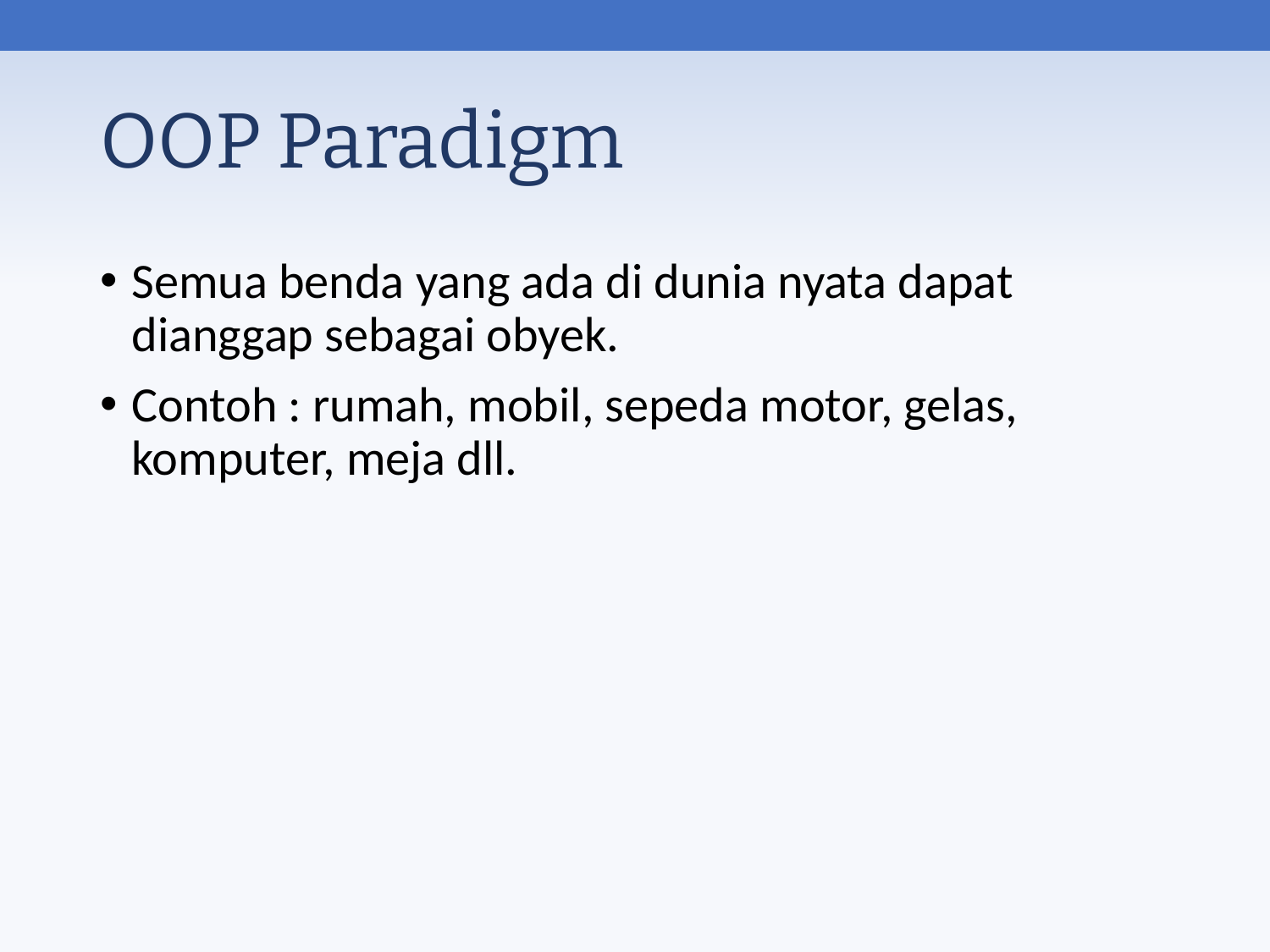

# OOP Paradigm
Semua benda yang ada di dunia nyata dapat dianggap sebagai obyek.
Contoh : rumah, mobil, sepeda motor, gelas, komputer, meja dll.